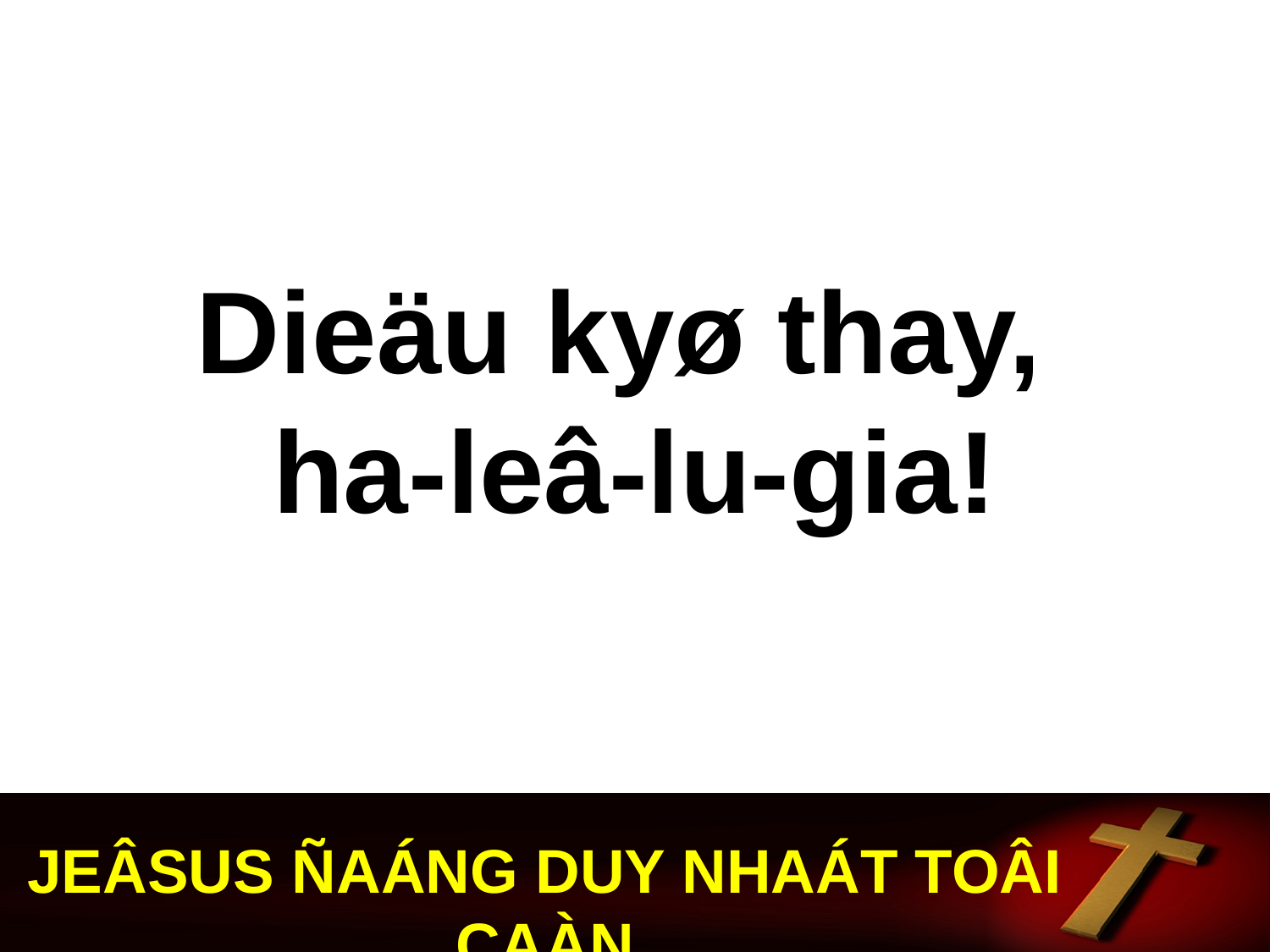

Dieäu kyø thay,
ha-leâ-lu-gia!
JEÂSUS ÑAÁNG DUY NHAÁT TOÂI CAÀN